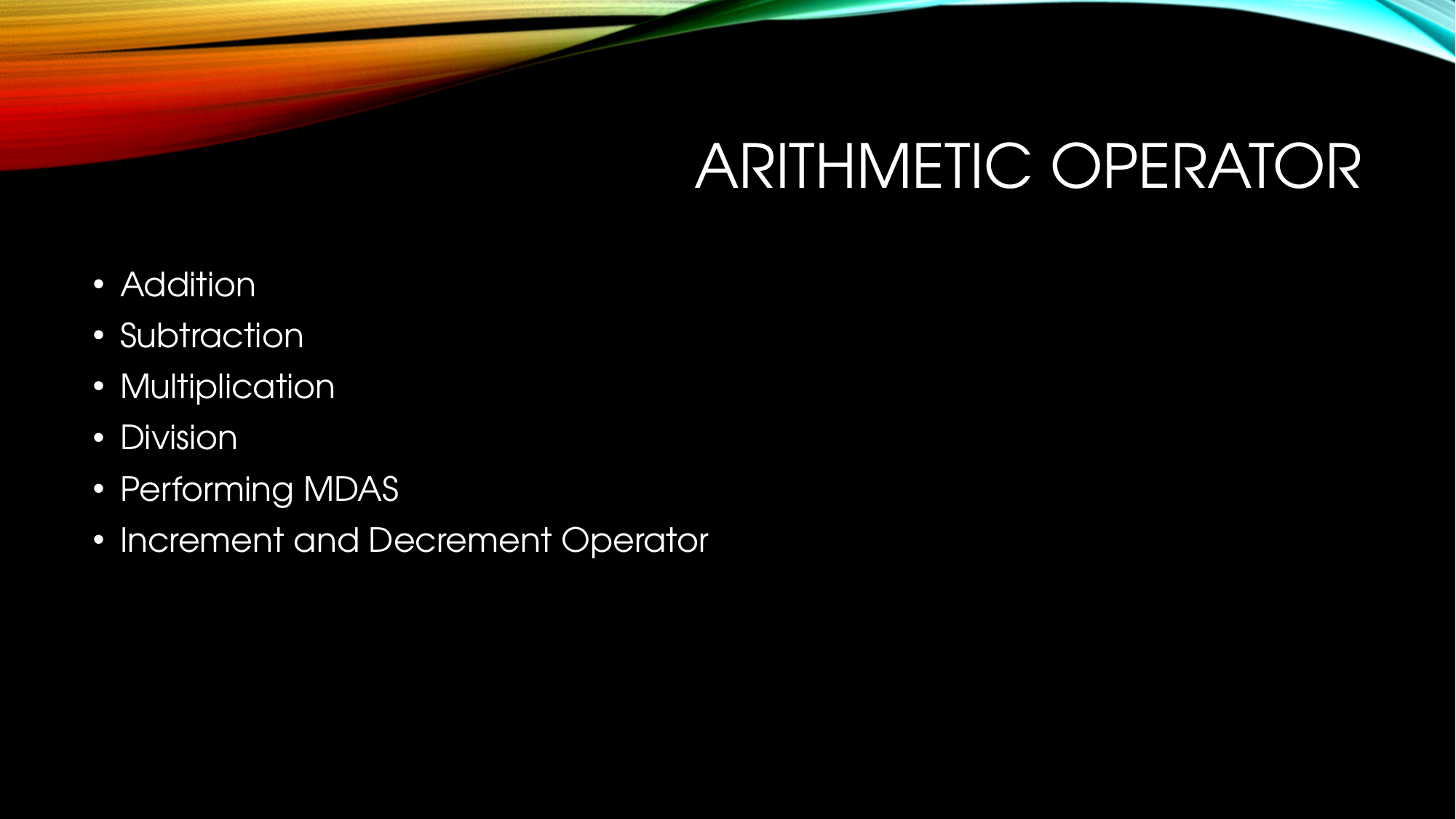

# ARITHMETIC OPERATOR
Addition
Subtraction
Multiplication
Division
Performing MDAS
Increment and Decrement Operator